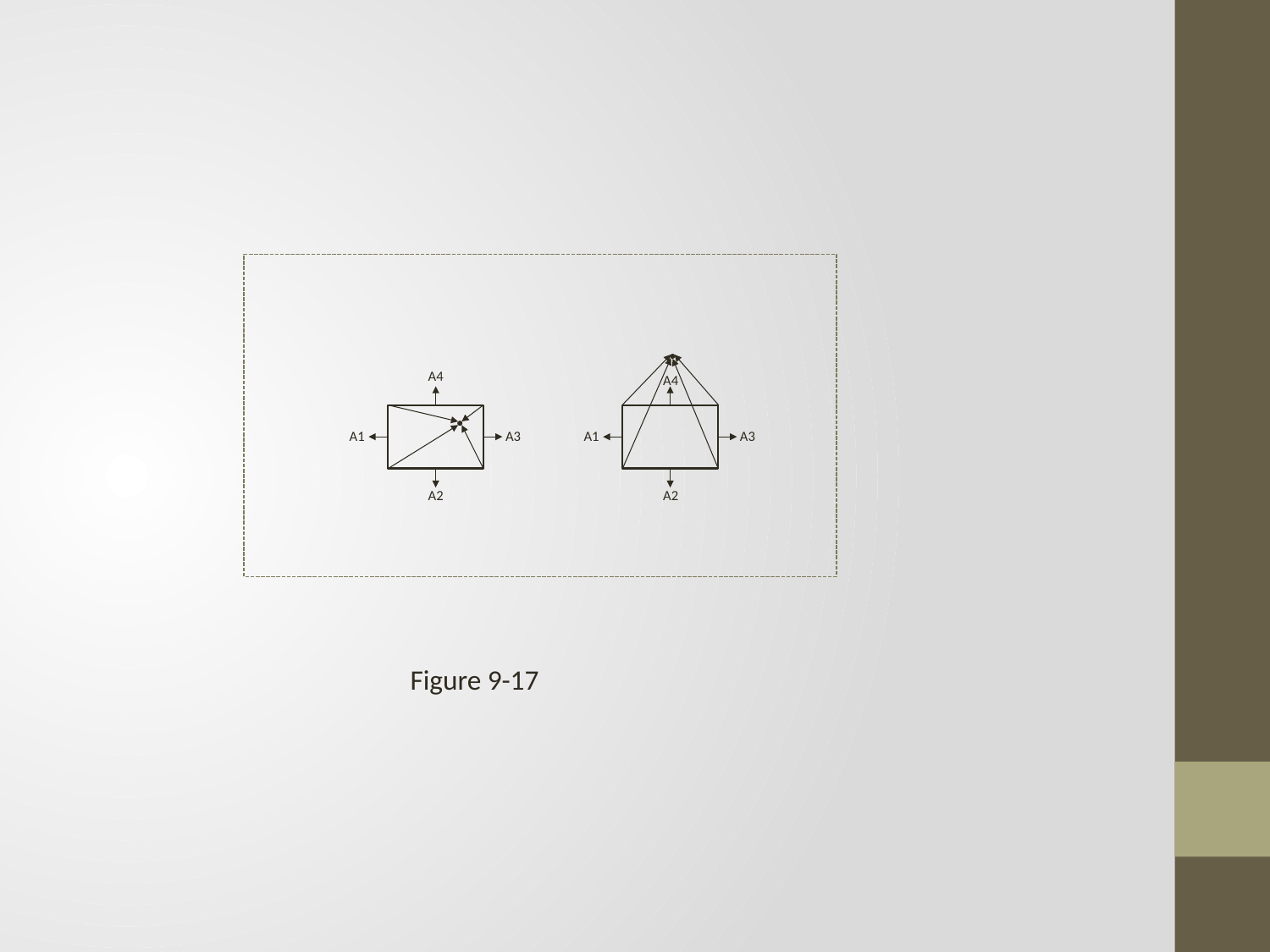

A4

A1
A3
A2
A4

A1
A3

A2
Figure 9-17